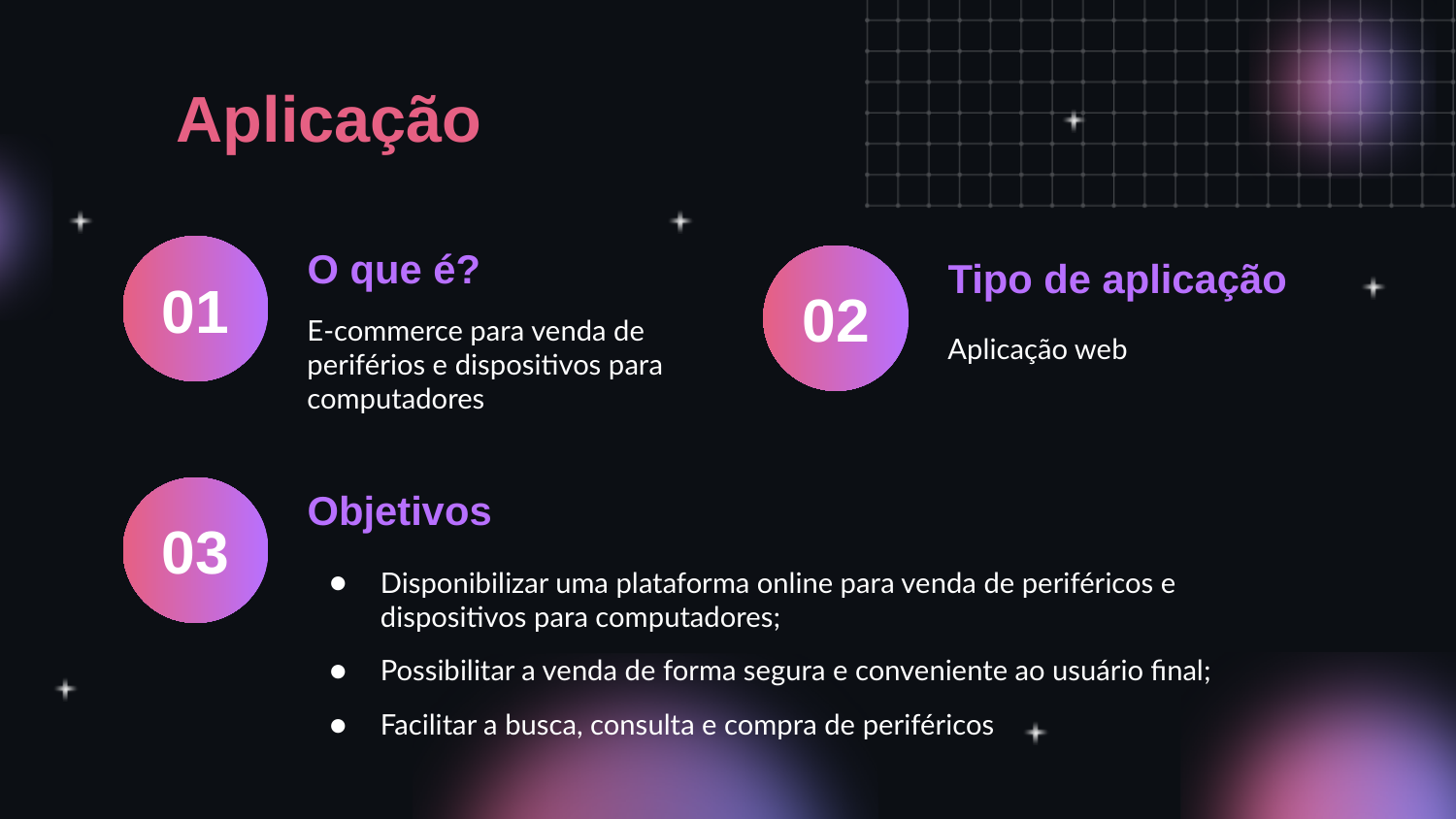

Aplicação

# O que é?

Tipo de aplicação
01
02
E-commerce para venda de periférios e dispositivos para computadores
Aplicação web

Objetivos
03
Disponibilizar uma plataforma online para venda de periféricos e dispositivos para computadores;
Possibilitar a venda de forma segura e conveniente ao usuário final;
Facilitar a busca, consulta e compra de periféricos